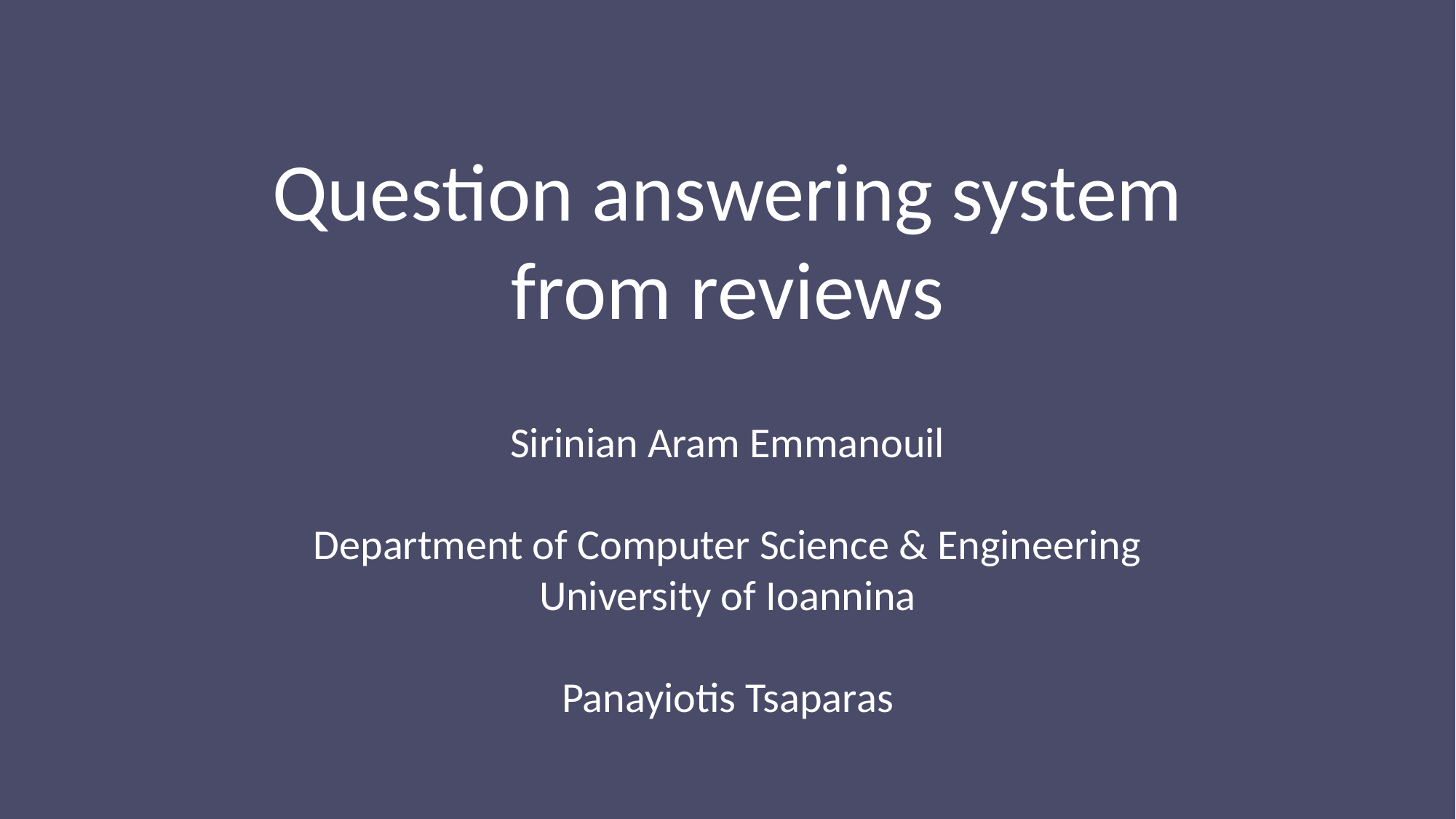

Question answering system from reviews

Sirinian Aram Emmanouil

Department of Computer Science & Engineering
University of Ioannina

Panayiotis Tsaparas